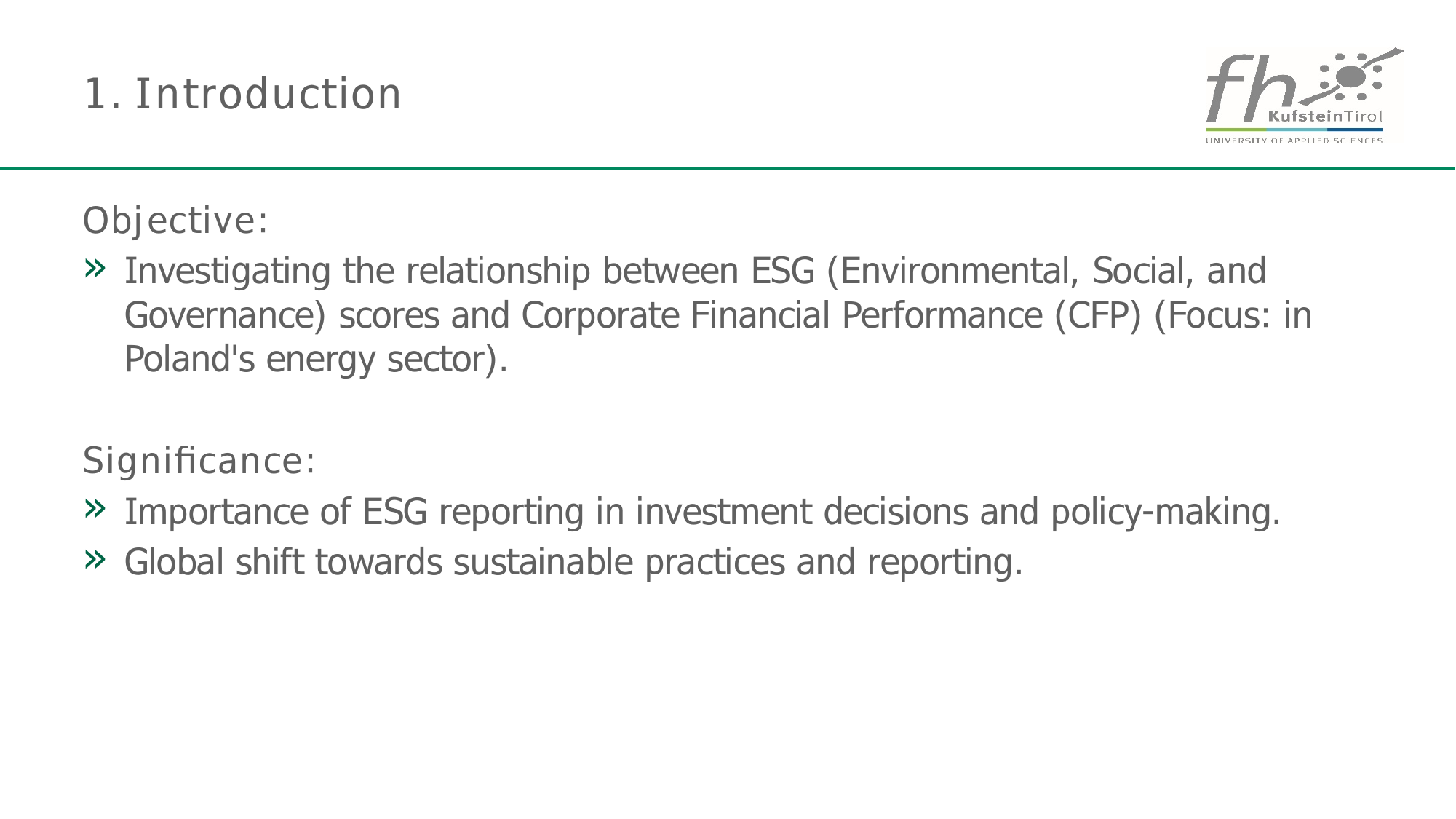

# 1. Introduction
Objective:
Investigating the relationship between ESG (Environmental, Social, and Governance) scores and Corporate Financial Performance (CFP) (Focus: in Poland's energy sector).

Significance:
Importance of ESG reporting in investment decisions and policy-making.
Global shift towards sustainable practices and reporting.